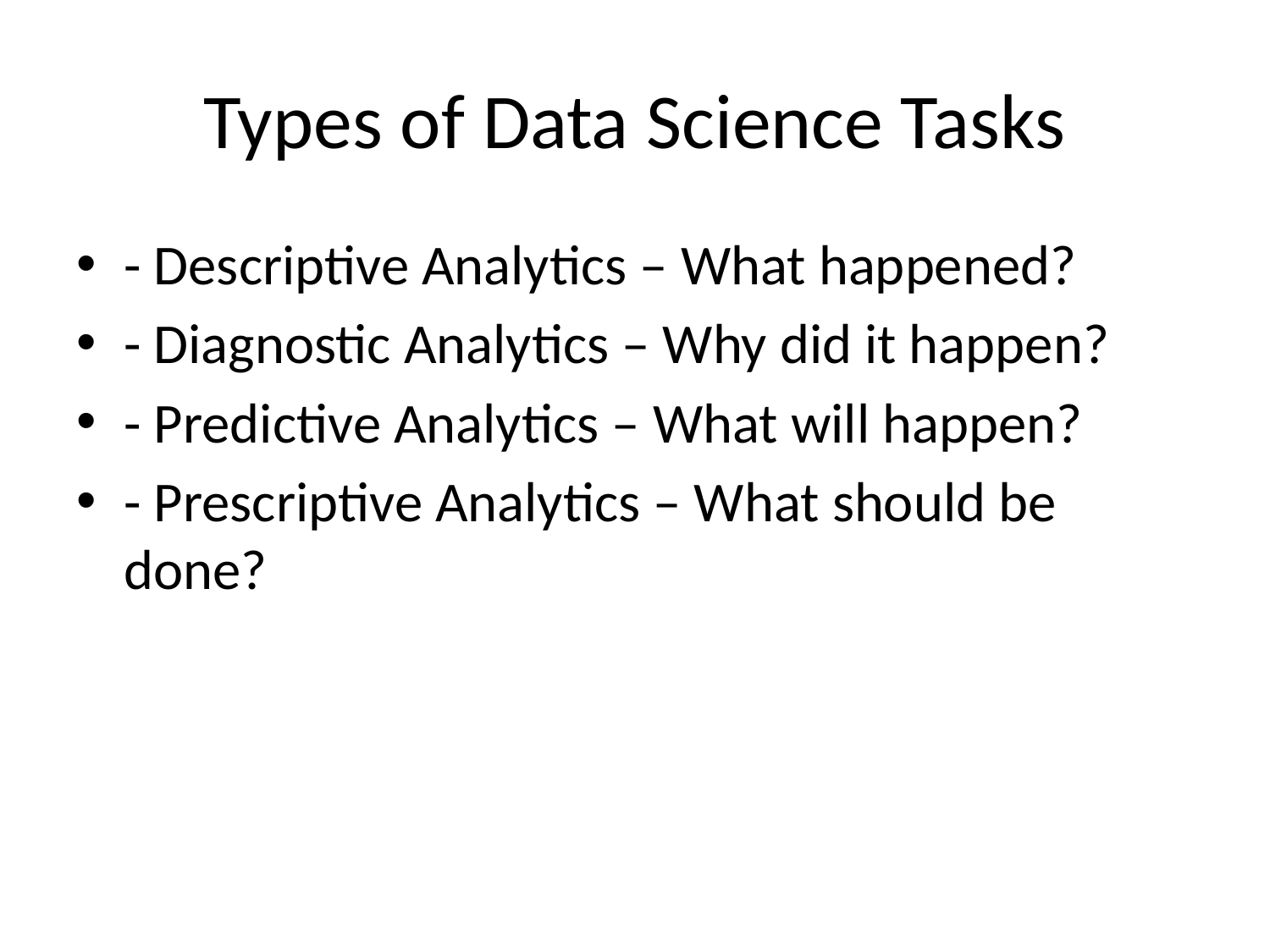

# Types of Data Science Tasks
- Descriptive Analytics – What happened?
- Diagnostic Analytics – Why did it happen?
- Predictive Analytics – What will happen?
- Prescriptive Analytics – What should be done?